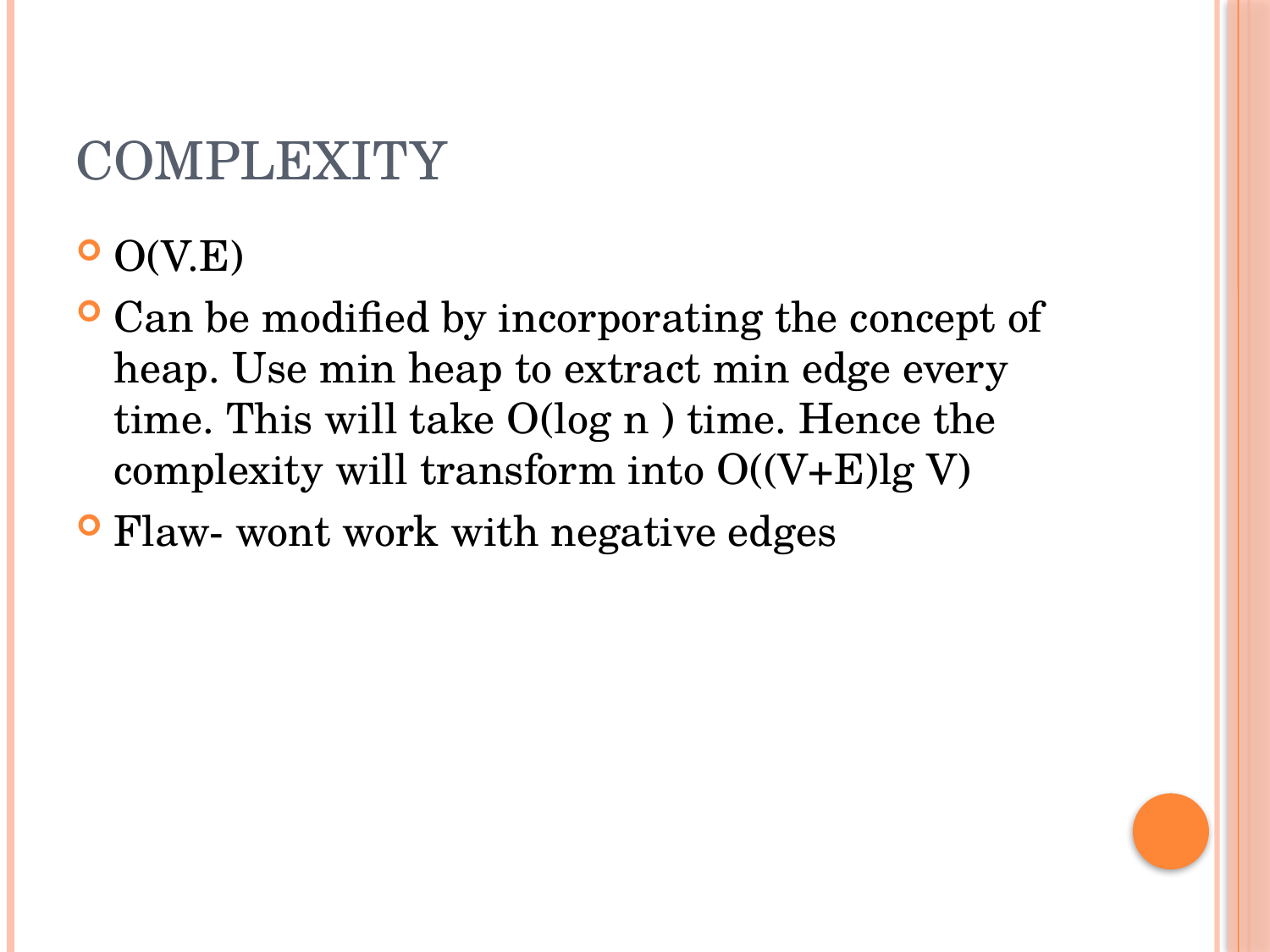

# Complexity
O(V.E)
Can be modified by incorporating the concept of heap. Use min heap to extract min edge every time. This will take O(log n ) time. Hence the complexity will transform into O((V+E)lg V)
Flaw- wont work with negative edges